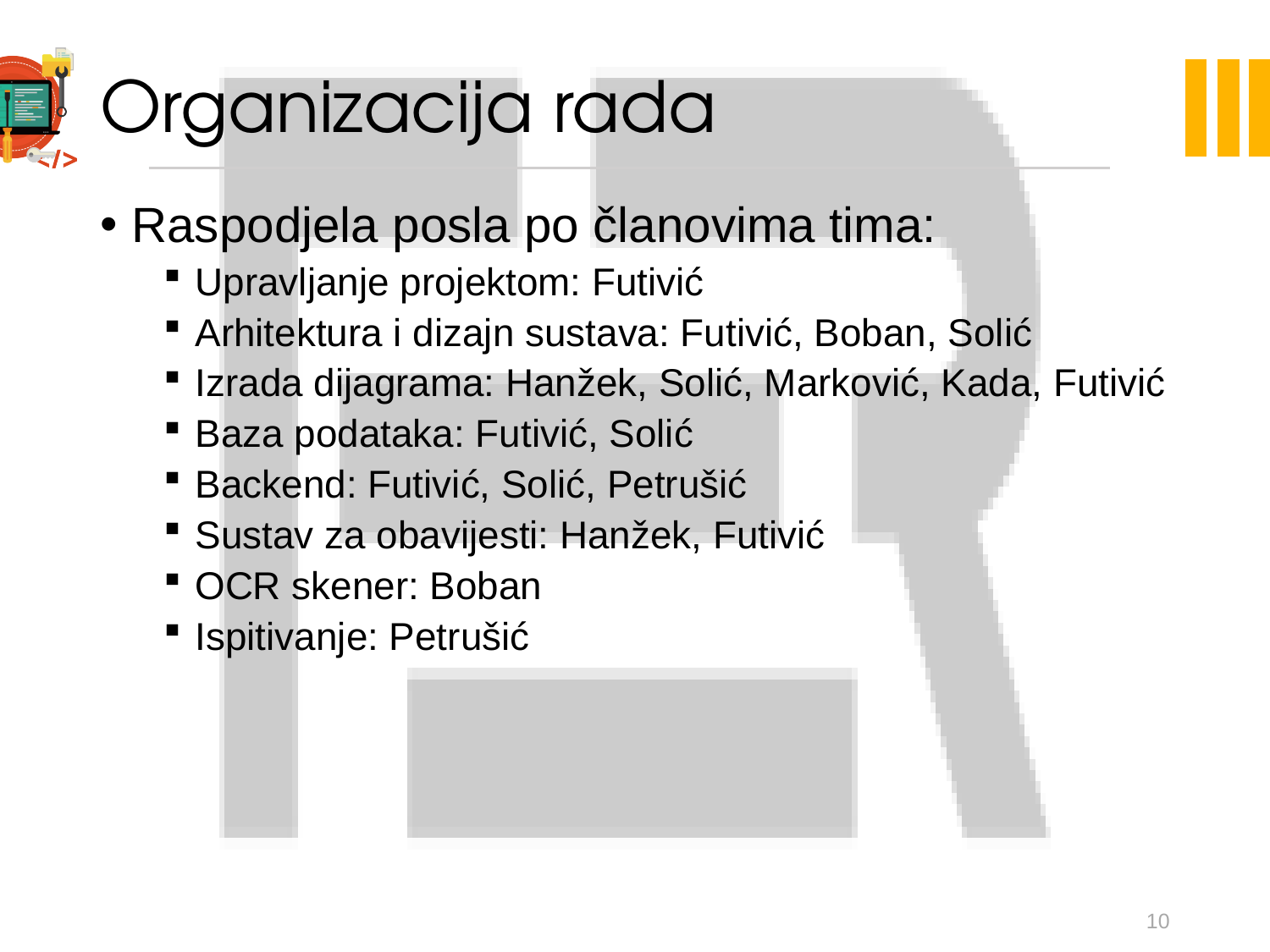

# Organizacija rada
Raspodjela posla po članovima tima:
Upravljanje projektom: Futivić
Arhitektura i dizajn sustava: Futivić, Boban, Solić
Izrada dijagrama: Hanžek, Solić, Marković, Kada, Futivić
Baza podataka: Futivić, Solić
Backend: Futivić, Solić, Petrušić
Sustav za obavijesti: Hanžek, Futivić
OCR skener: Boban
Ispitivanje: Petrušić

10